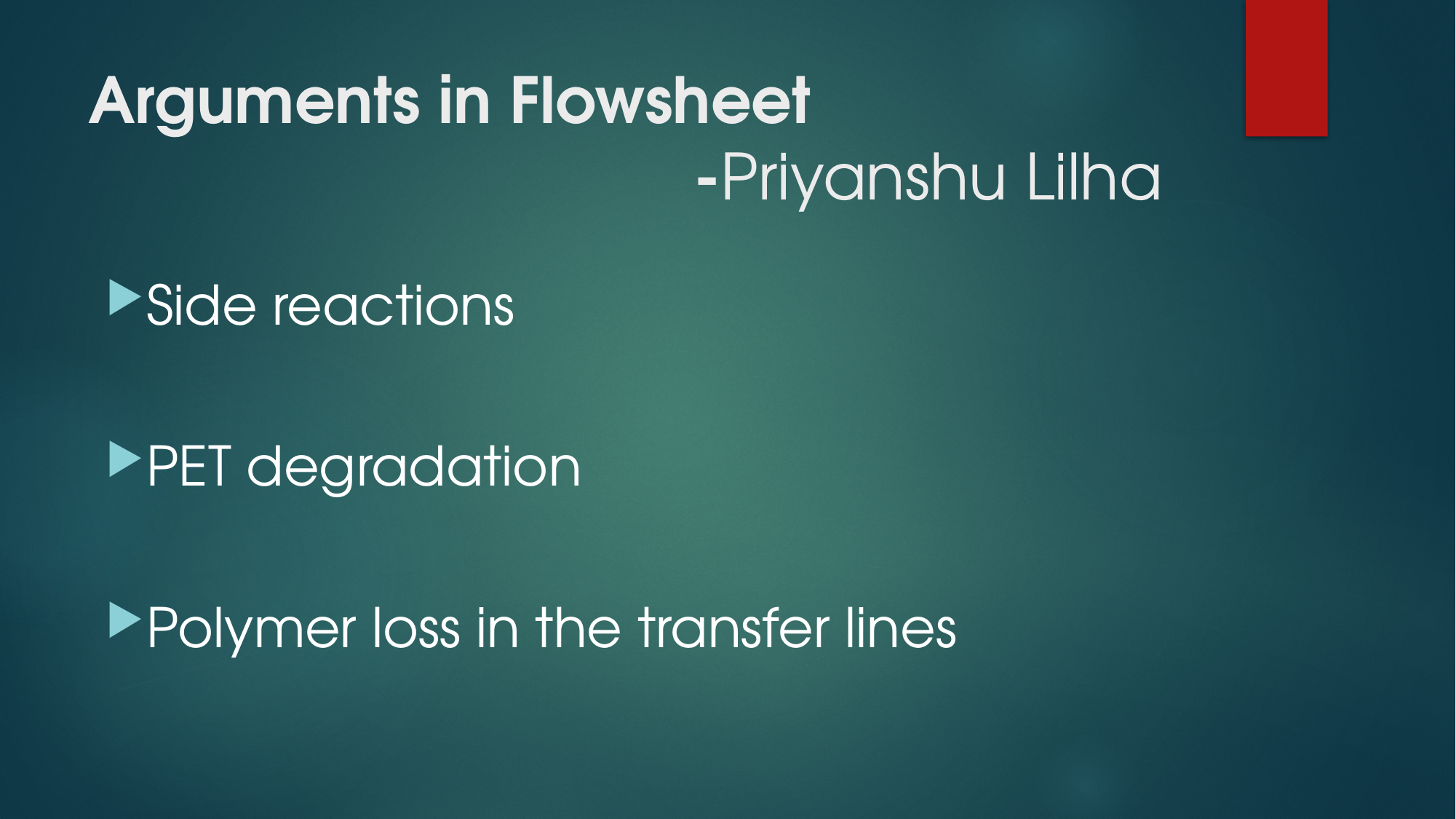

# Arguments in Flowsheet -Priyanshu Lilha
Side reactions

PET degradation

Polymer loss in the transfer lines